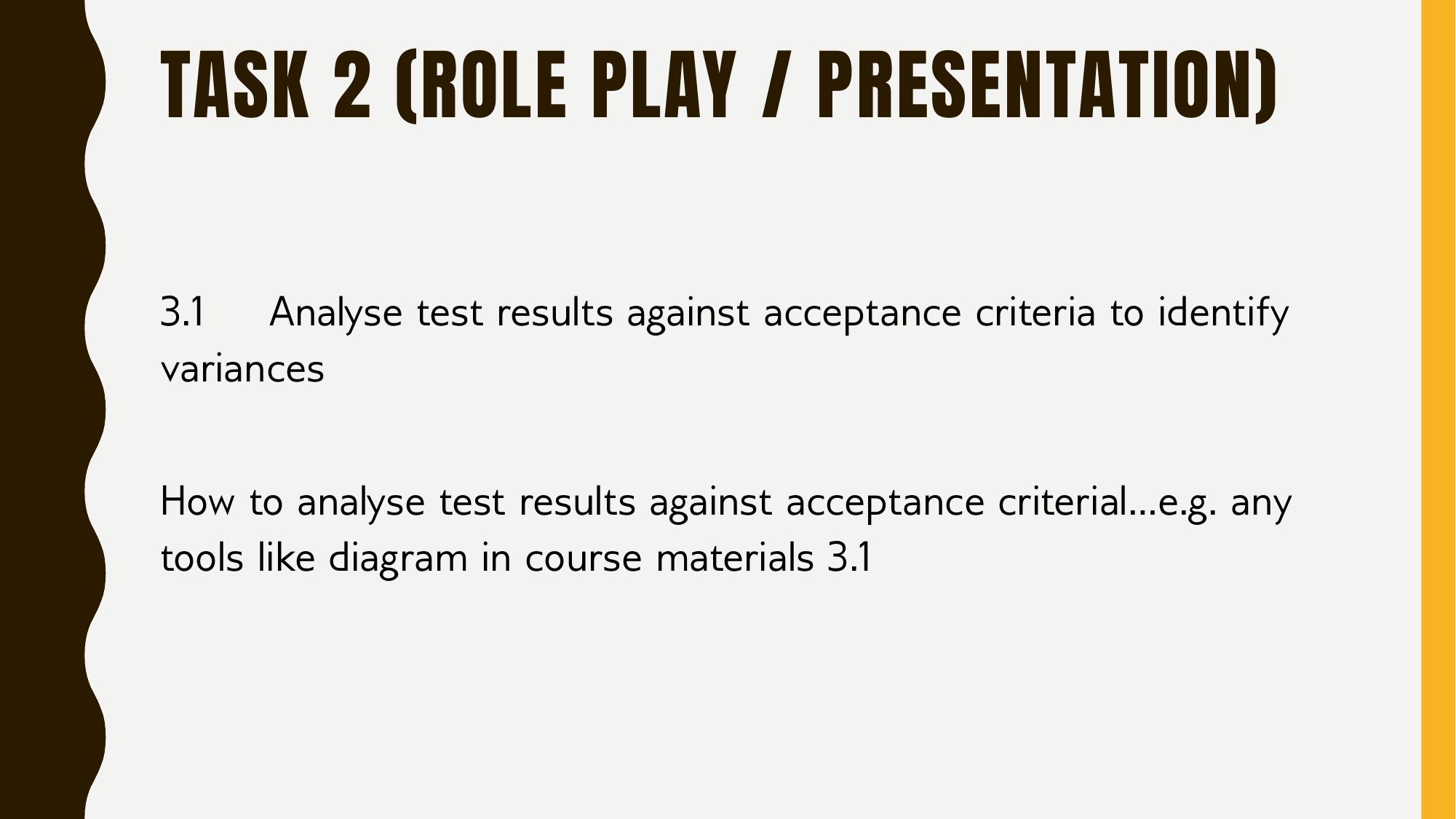

# TASK 2 (role play / presentation)
3.1	Analyse test results against acceptance criteria to identify variances

How to analyse test results against acceptance criterial…e.g. any tools like diagram in course materials 3.1